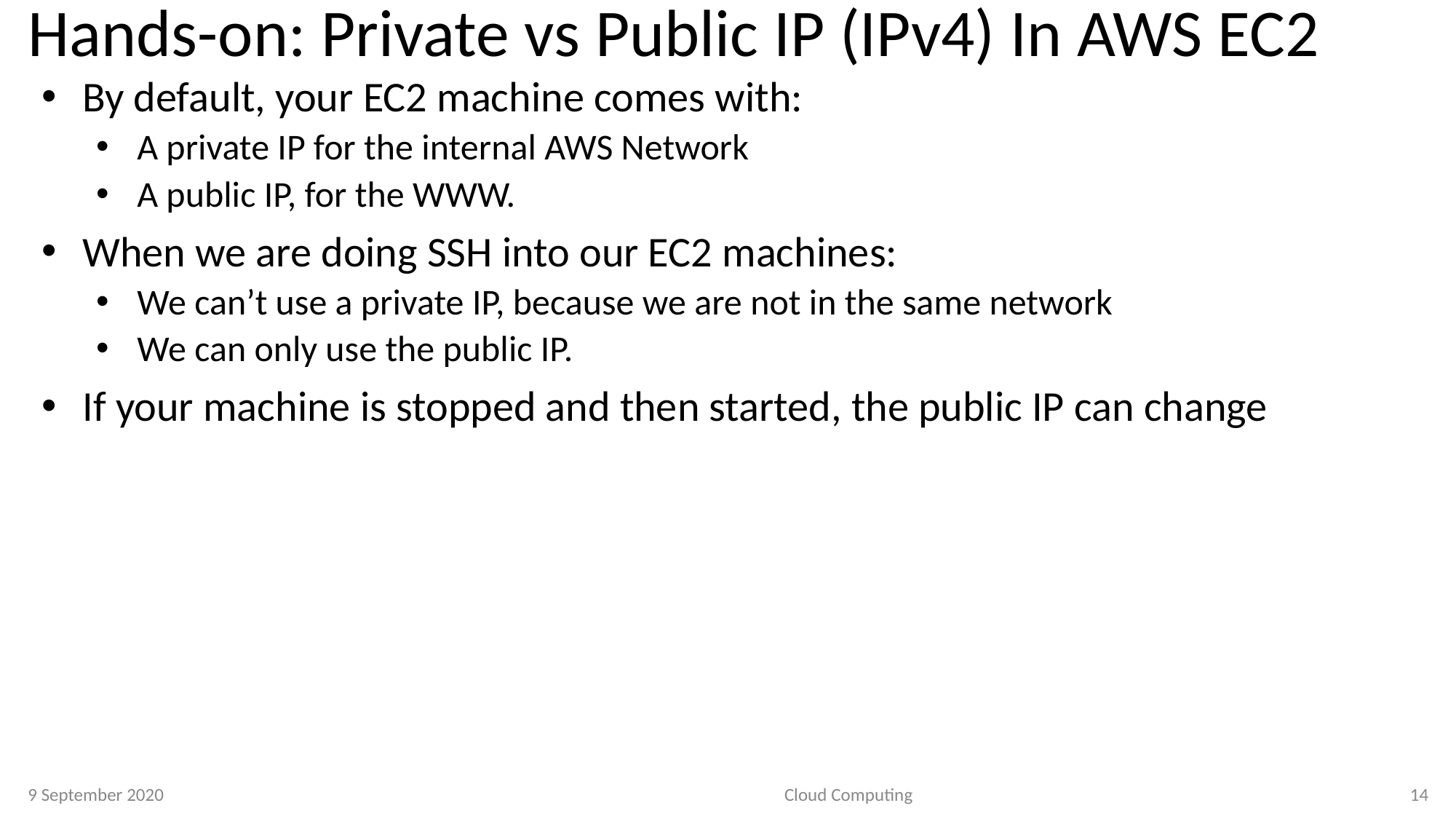

# Hands-on: Private vs Public IP (IPv4) In AWS EC2
By default, your EC2 machine comes with:
A private IP for the internal AWS Network
A public IP, for the WWW.
When we are doing SSH into our EC2 machines:
We can’t use a private IP, because we are not in the same network
We can only use the public IP.
If your machine is stopped and then started, the public IP can change
9 September 2020
Cloud Computing
14